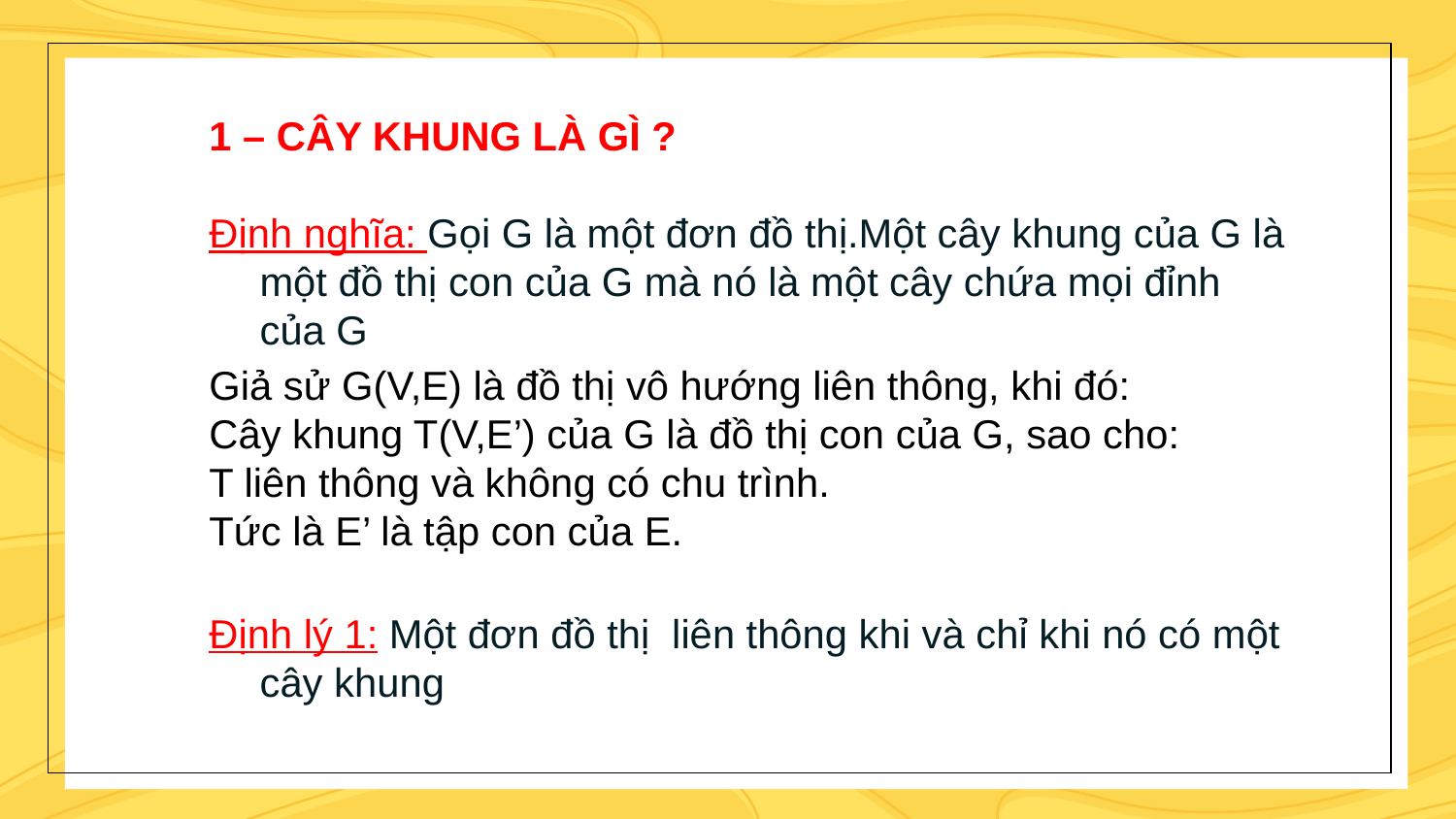

1 – CÂY KHUNG LÀ GÌ ?

Định nghĩa: Gọi G là một đơn đồ thị.Một cây khung của G là một đồ thị con của G mà nó là một cây chứa mọi đỉnh của G
Giả sử G(V,E) là đồ thị vô hướng liên thông, khi đó:
Cây khung T(V,E’) của G là đồ thị con của G, sao cho:
T liên thông và không có chu trình.
Tức là E’ là tập con của E.

Định lý 1: Một đơn đồ thị  liên thông khi và chỉ khi nó có một cây khung